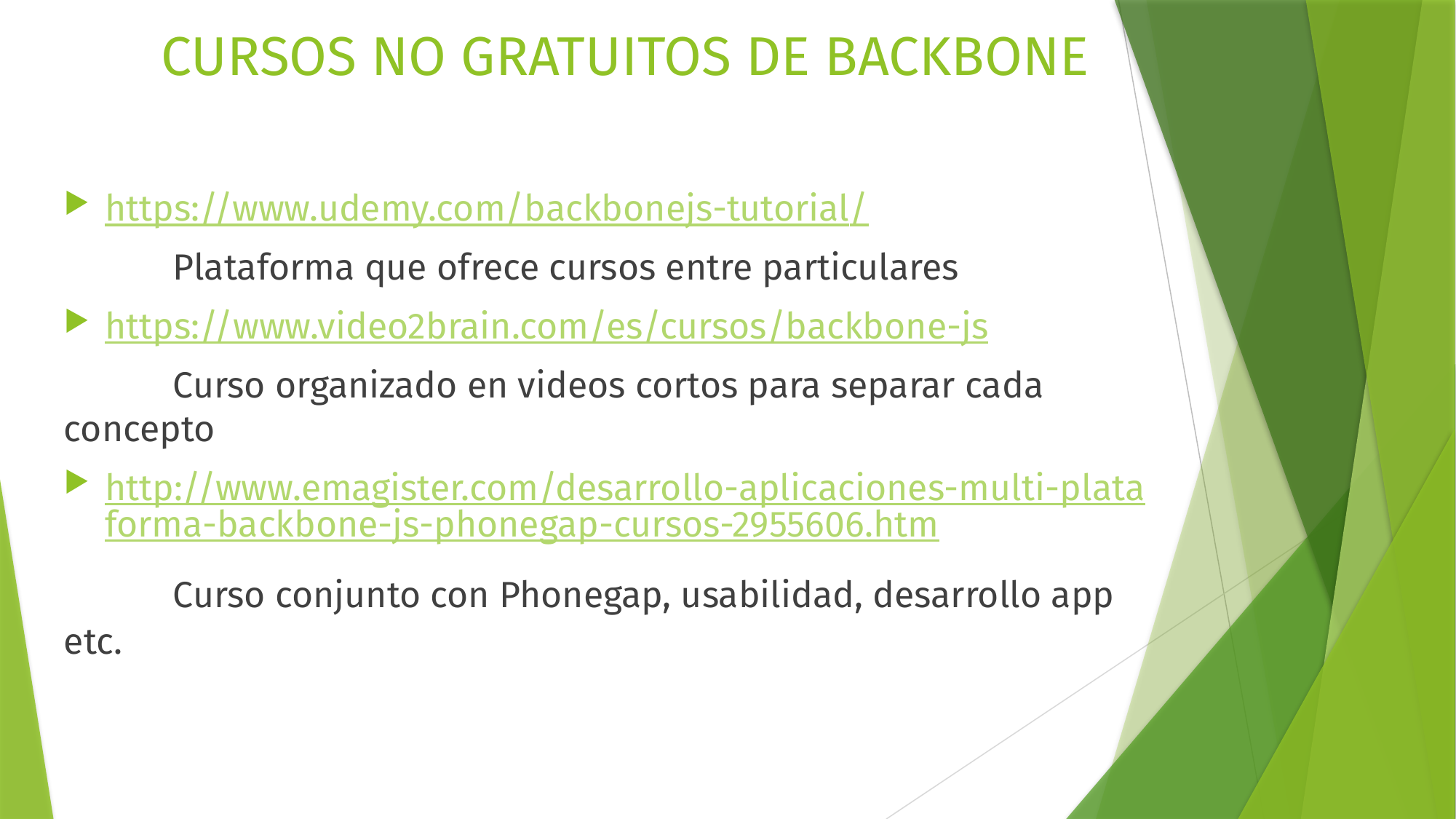

# CURSOS NO GRATUITOS DE BACKBONE
https://www.udemy.com/backbonejs-tutorial/
	Plataforma que ofrece cursos entre particulares
https://www.video2brain.com/es/cursos/backbone-js
	Curso organizado en videos cortos para separar cada concepto
http://www.emagister.com/desarrollo-aplicaciones-multi-plataforma-backbone-js-phonegap-cursos-2955606.htm
	Curso conjunto con Phonegap, usabilidad, desarrollo app etc.